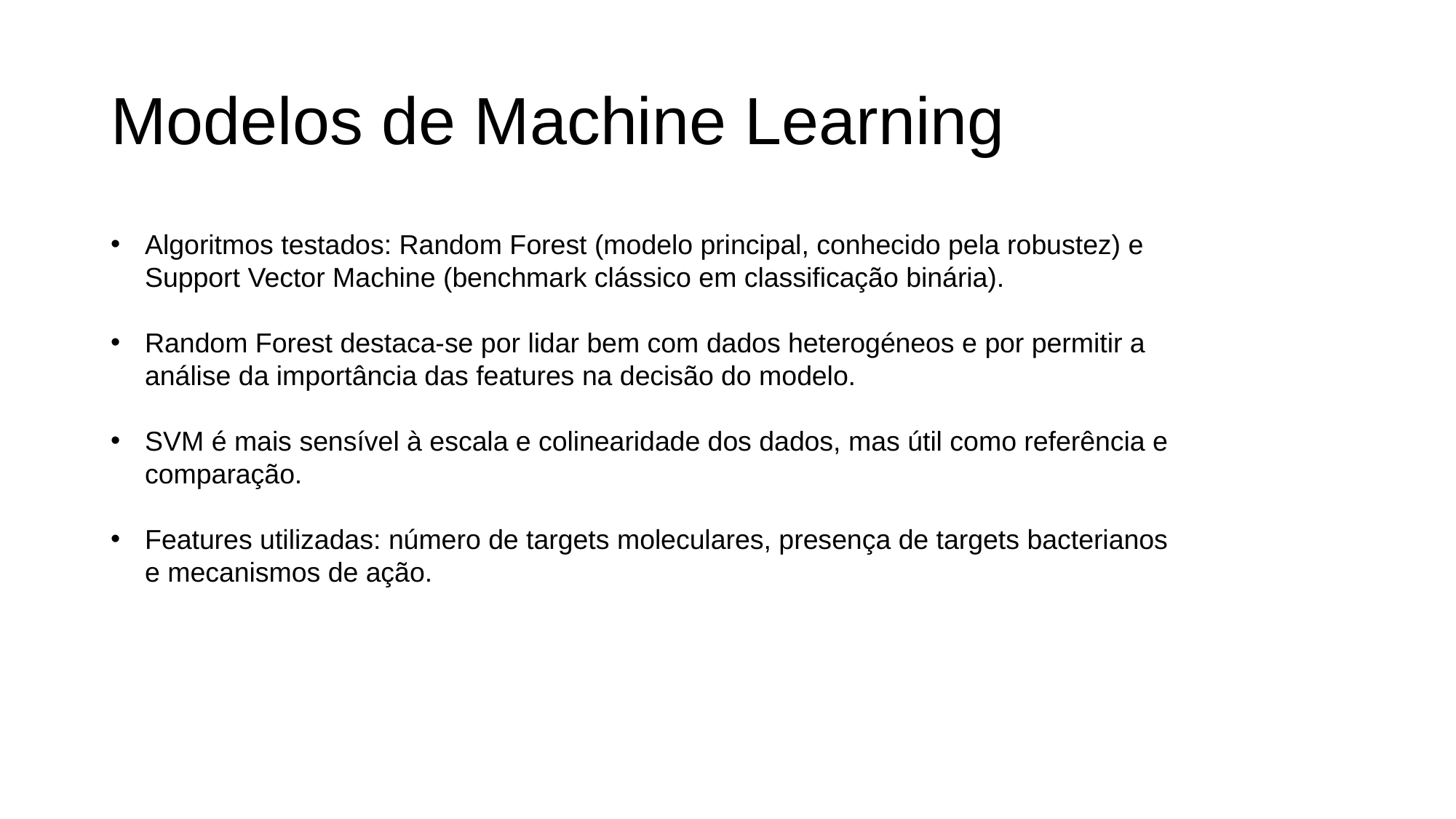

# Modelos de Machine Learning
Algoritmos testados: Random Forest (modelo principal, conhecido pela robustez) e Support Vector Machine (benchmark clássico em classificação binária).

Random Forest destaca-se por lidar bem com dados heterogéneos e por permitir a análise da importância das features na decisão do modelo.

SVM é mais sensível à escala e colinearidade dos dados, mas útil como referência e comparação.

Features utilizadas: número de targets moleculares, presença de targets bacterianos e mecanismos de ação.